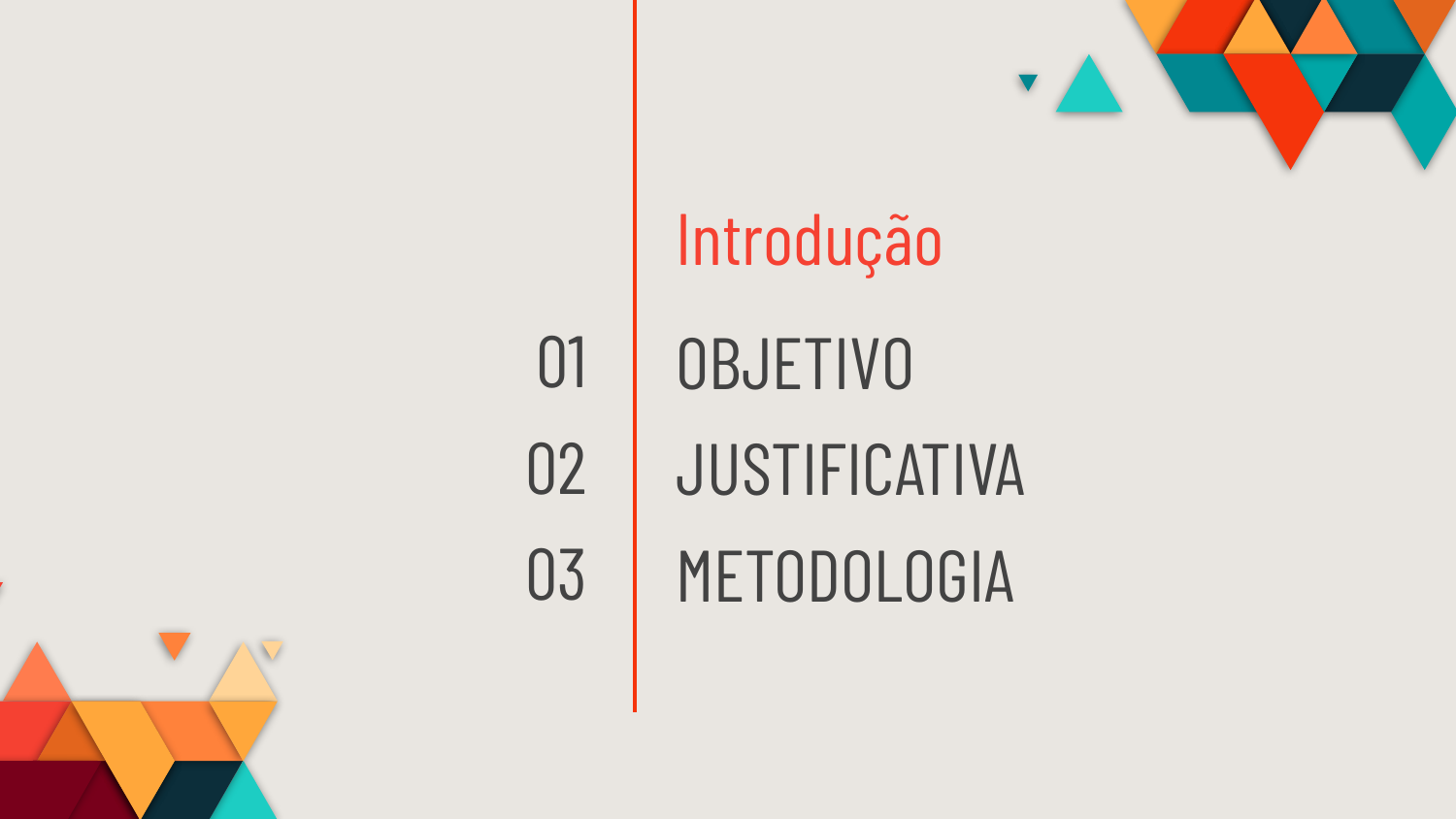

Introdução
01
# OBJETIVO
02
JUSTIFICATIVA
03
METODOLOGIA